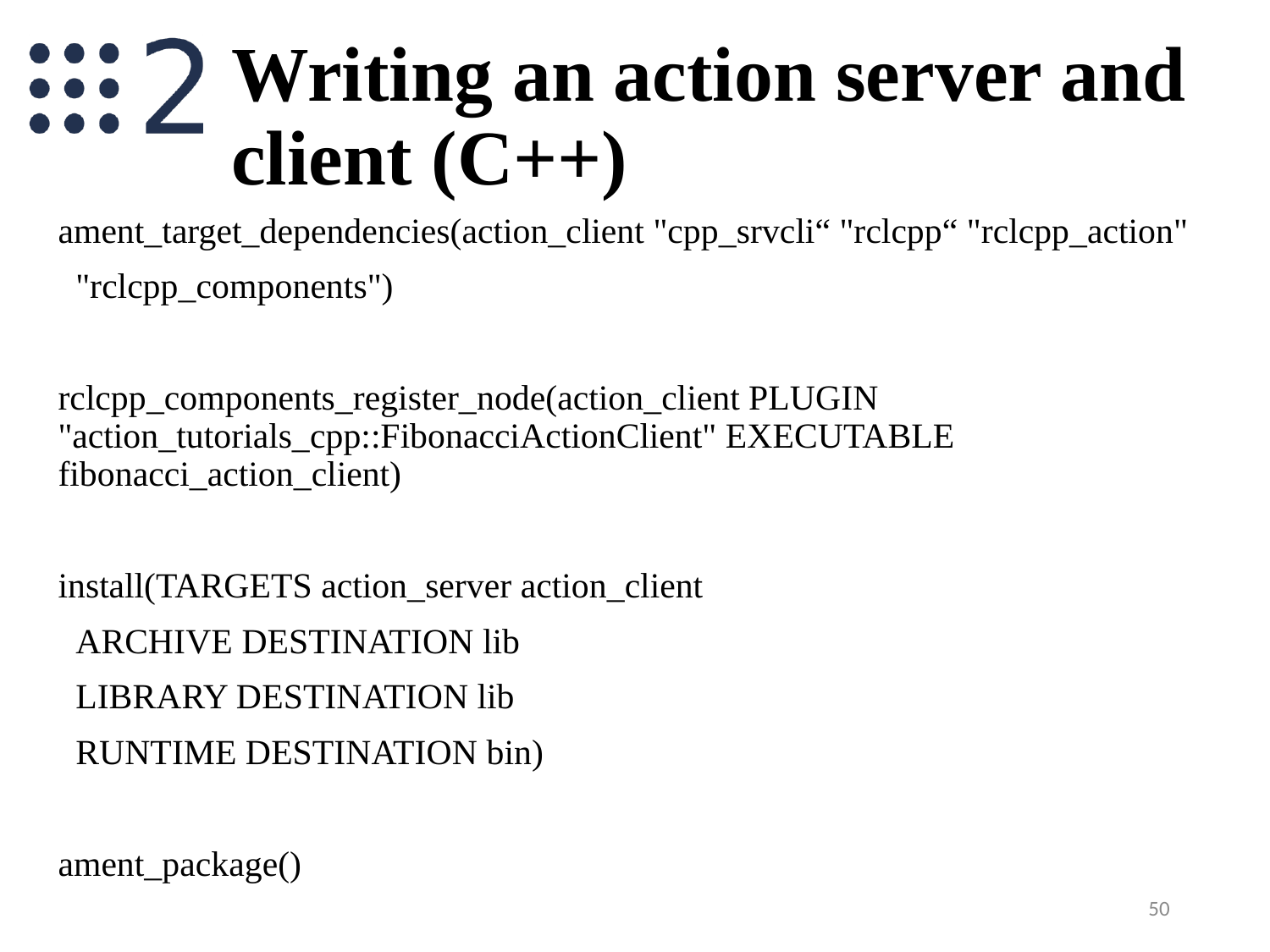

# Writing an action server and client (C++)
ament_target_dependencies(action_client "cpp_srvcli“ "rclcpp“ "rclcpp_action"
  "rclcpp_components")

rclcpp_components_register_node(action_client PLUGIN "action_tutorials_cpp::FibonacciActionClient" EXECUTABLE fibonacci_action_client)

install(TARGETS action_server action_client
  ARCHIVE DESTINATION lib
  LIBRARY DESTINATION lib
  RUNTIME DESTINATION bin)

ament_package()
50